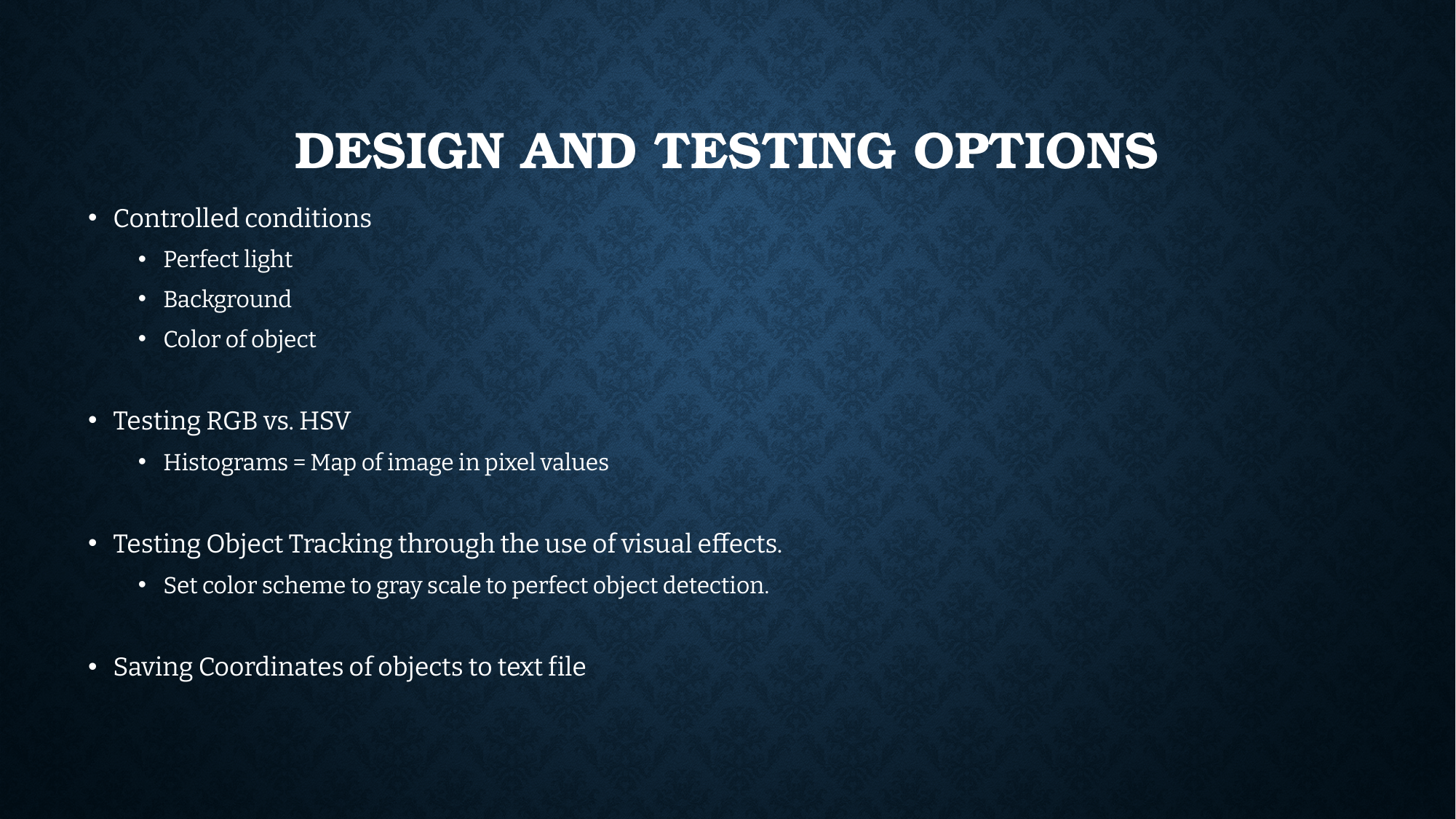

# Design and Testing Options
Controlled conditions
Perfect light
Background
Color of object
Testing RGB vs. HSV
Histograms = Map of image in pixel values
Testing Object Tracking through the use of visual effects.
Set color scheme to gray scale to perfect object detection.
Saving Coordinates of objects to text file